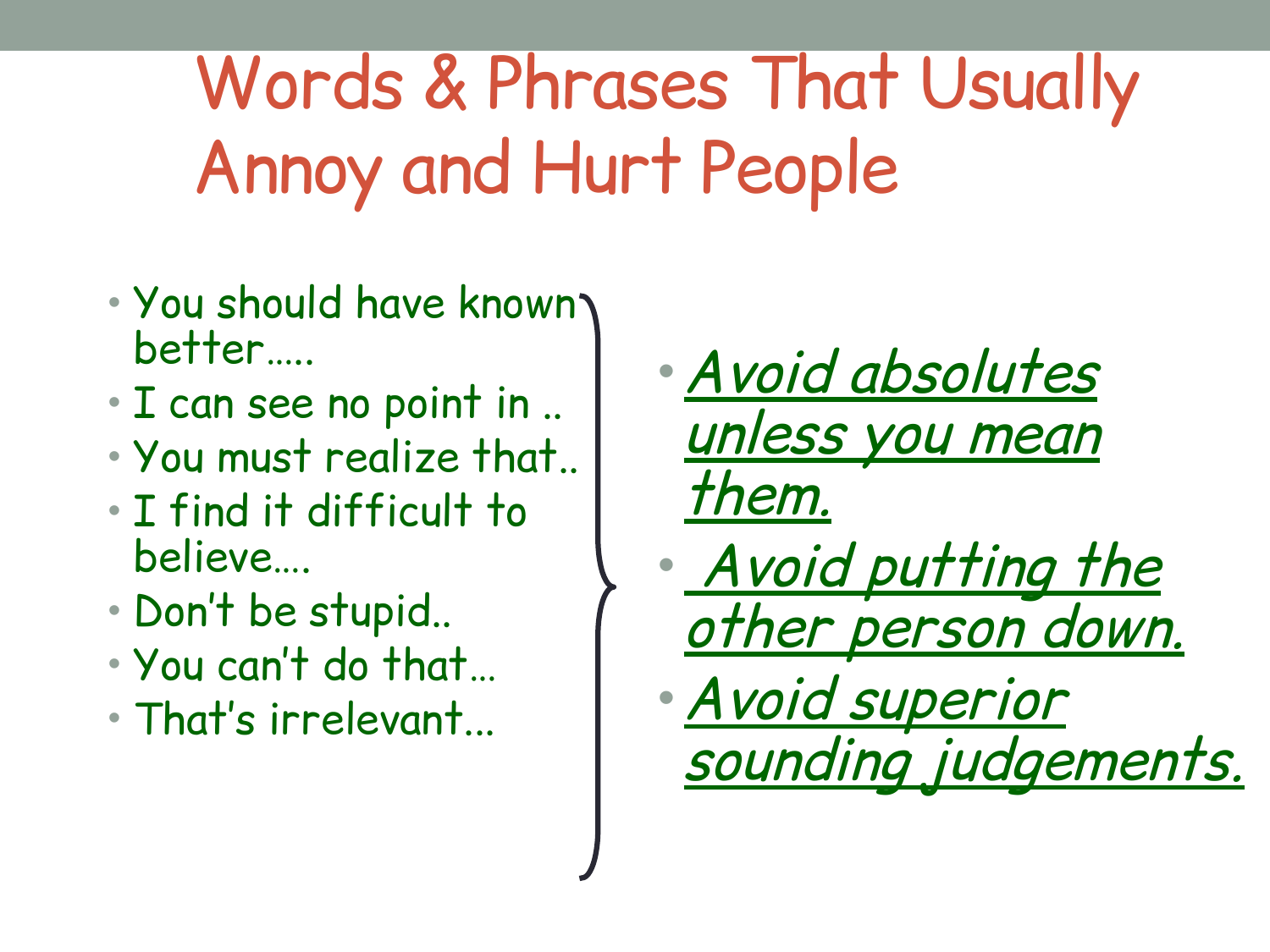

# Words & Phrases That Usually Annoy and Hurt People
You should have known better…..
I can see no point in ..
You must realize that..
I find it difficult to believe….
Don’t be stupid..
You can’t do that…
That’s irrelevant...

Avoid absolutes unless you mean them.
 Avoid putting the other person down.
Avoid superior sounding judgements.